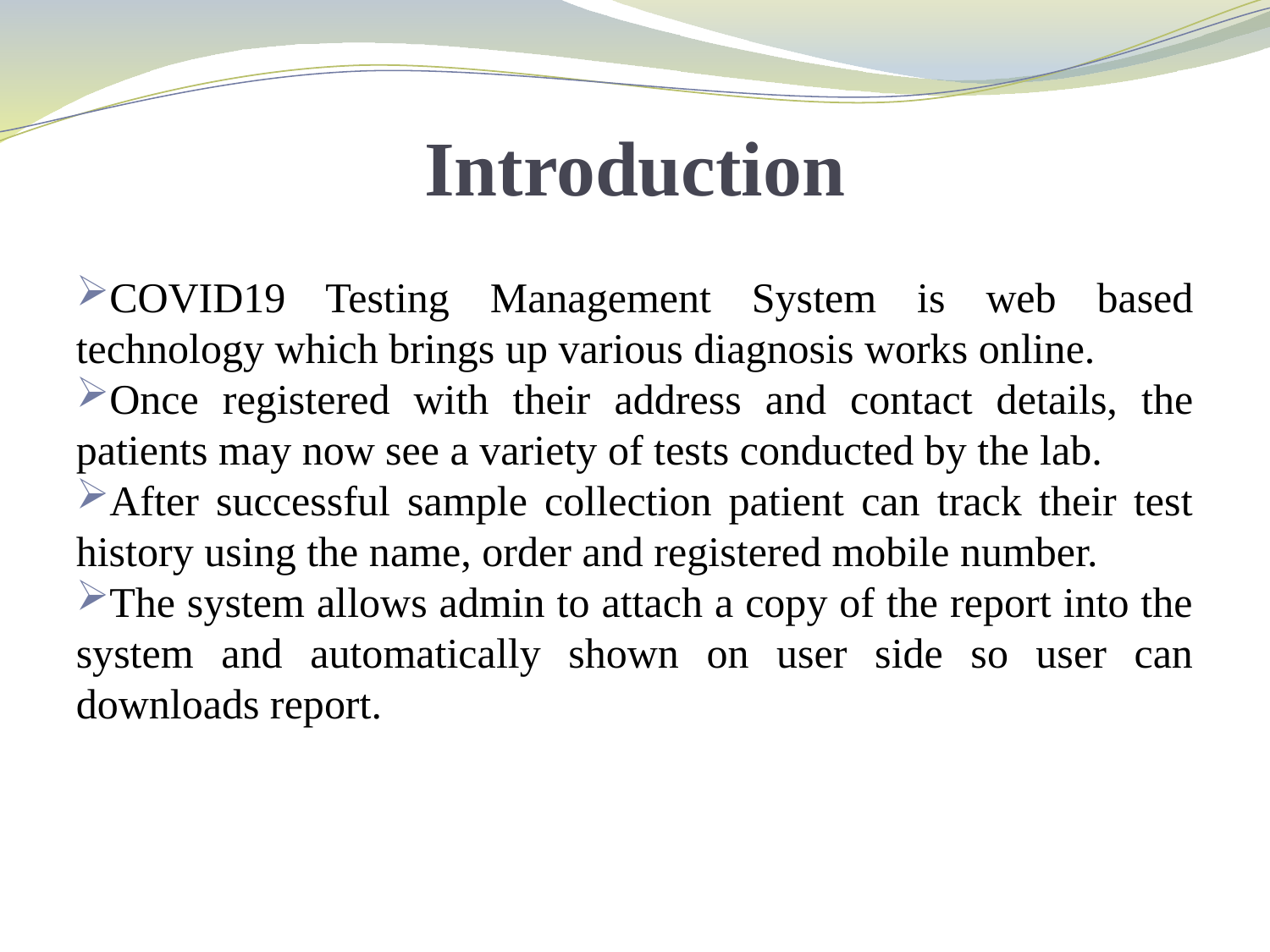

# Introduction
COVID19 Testing Management System is web based technology which brings up various diagnosis works online.
Once registered with their address and contact details, the patients may now see a variety of tests conducted by the lab.
After successful sample collection patient can track their test history using the name, order and registered mobile number.
The system allows admin to attach a copy of the report into the system and automatically shown on user side so user can downloads report.